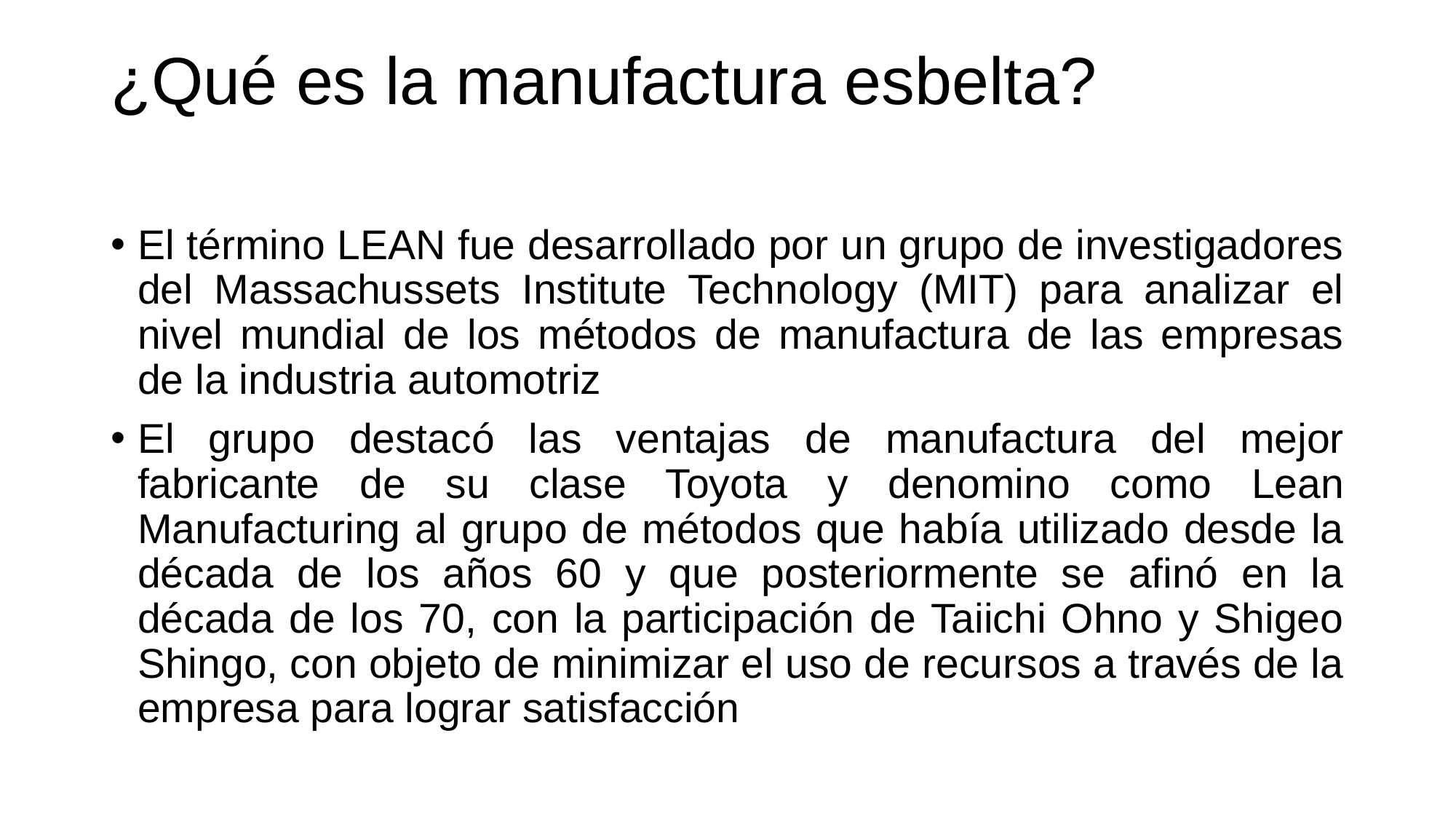

# ¿Qué es la manufactura esbelta?
El término LEAN fue desarrollado por un grupo de investigadores del Massachussets Institute Technology (MIT) para analizar el nivel mundial de los métodos de manufactura de las empresas de la industria automotriz
El grupo destacó las ventajas de manufactura del mejor fabricante de su clase Toyota y denomino como Lean Manufacturing al grupo de métodos que había utilizado desde la década de los años 60 y que posteriormente se afinó en la década de los 70, con la participación de Taiichi Ohno y Shigeo Shingo, con objeto de minimizar el uso de recursos a través de la empresa para lograr satisfacción